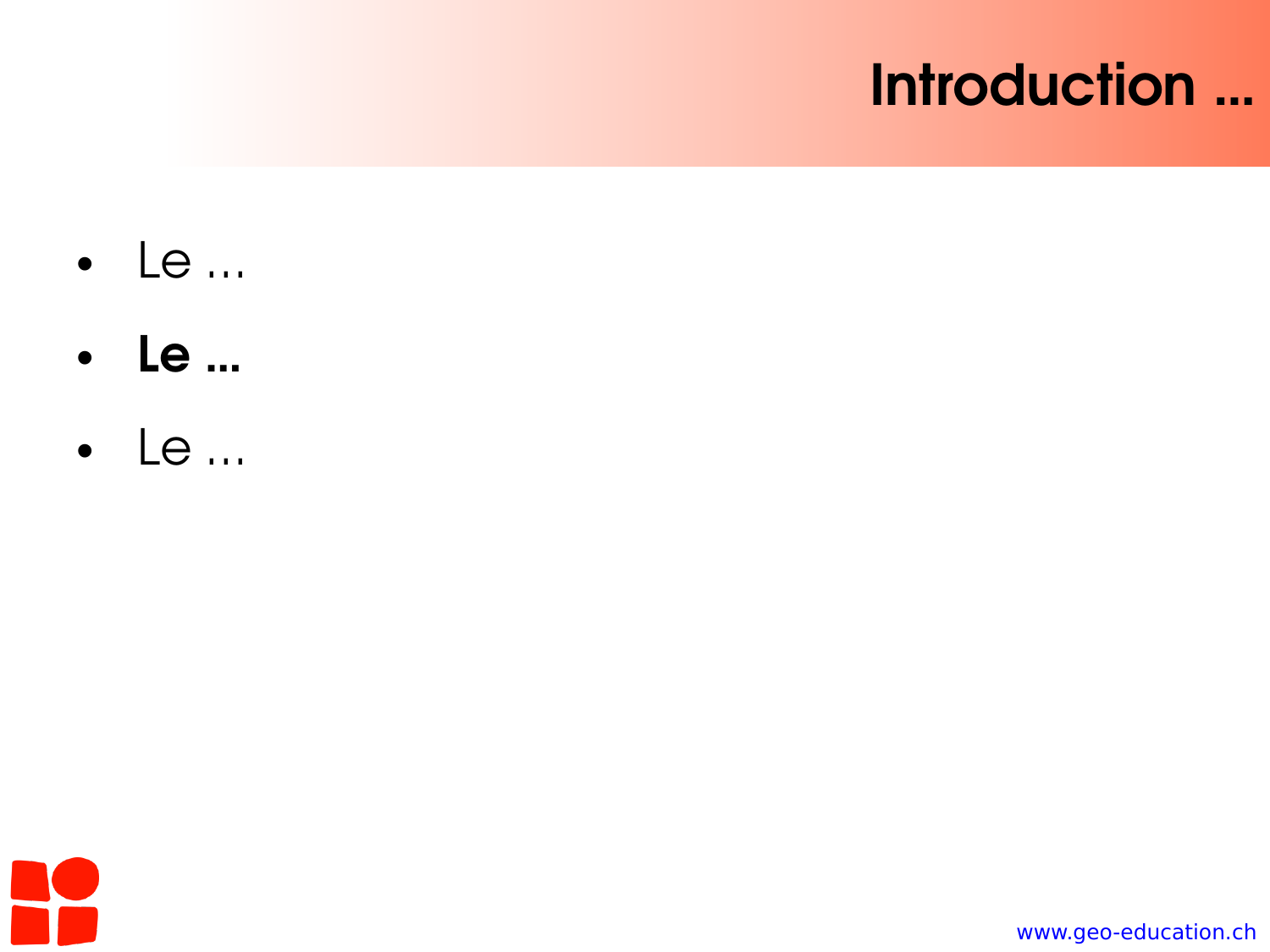

# Introduction …
 Le …
 Le …
 Le …